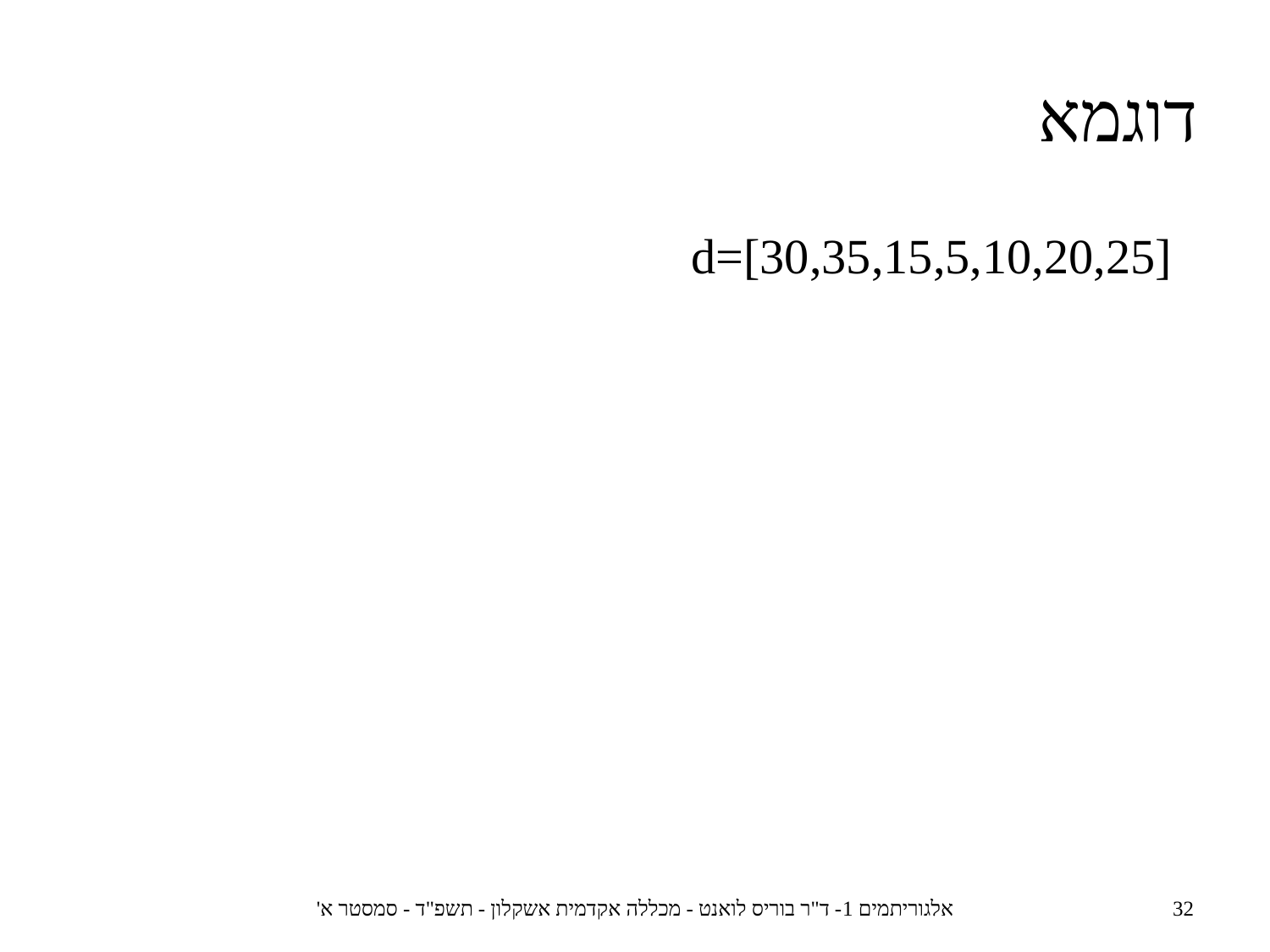

דוגמא
d=[30,35,15,5,10,20,25]
אלגוריתמים 1- ד"ר בוריס לואנט - מכללה אקדמית אשקלון - תשפ"ד - סמסטר א'
32